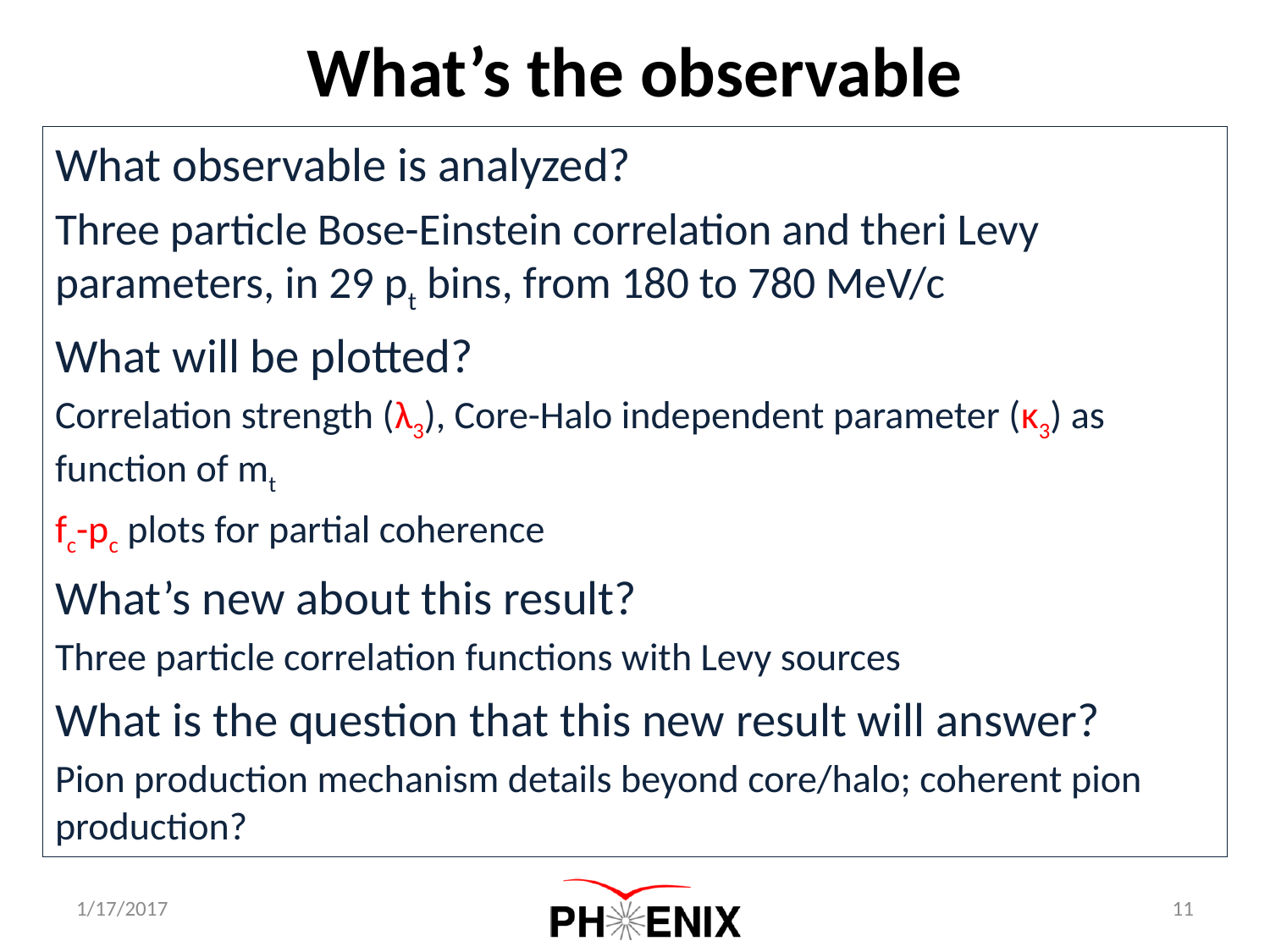

What’s the observable
What observable is analyzed?
Three particle Bose-Einstein correlation and theri Levy parameters, in 29 pt bins, from 180 to 780 MeV/c
What will be plotted?
Correlation strength (λ3), Core-Halo independent parameter (κ3) as function of mt
fc-pc plots for partial coherence
What’s new about this result?
Three particle correlation functions with Levy sources
What is the question that this new result will answer?
Pion production mechanism details beyond core/halo; coherent pion production?
1/17/2017
11